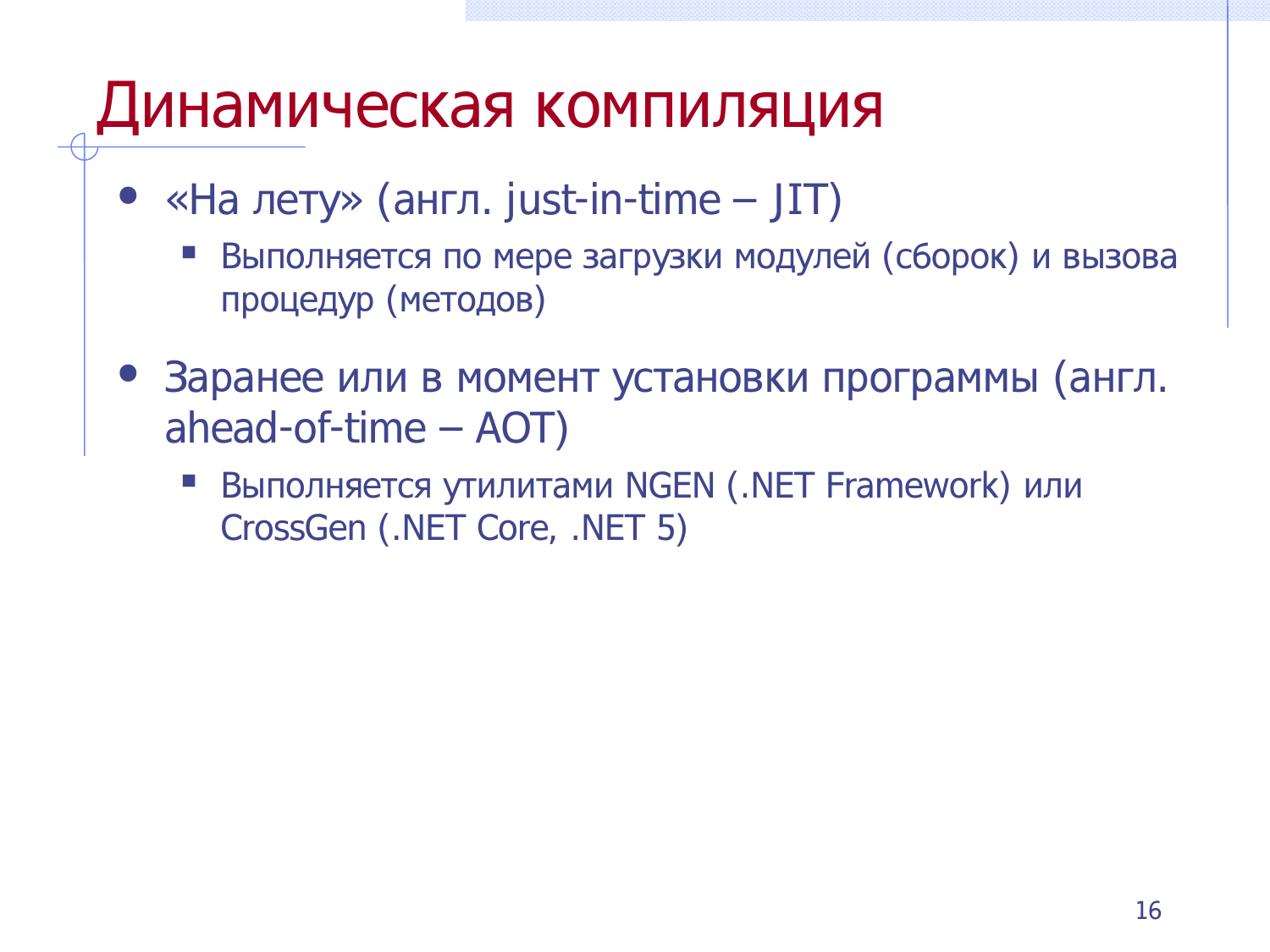

# Динамическая компиляция
«На лету» (англ. just-in-time – JIT)
Выполняется по мере загрузки модулей (сборок) и вызова процедур (методов)
Заранее или в момент установки программы (англ. ahead-of-time – AOT)
Выполняется утилитами NGEN (.NET Framework) или CrossGen (.NET Core, .NET 5)
16